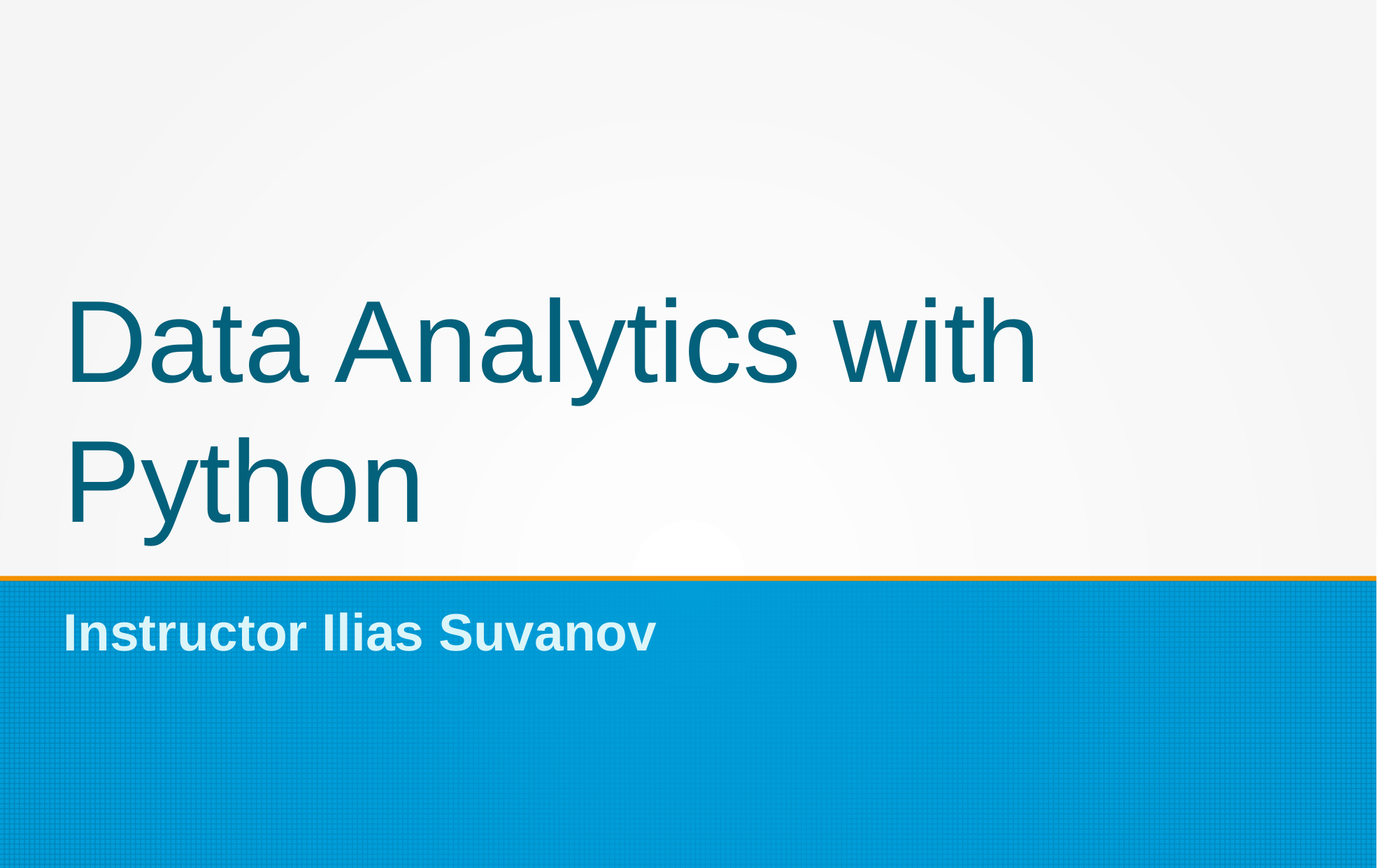

Data Analytics with Python
Instructor Ilias Suvanov